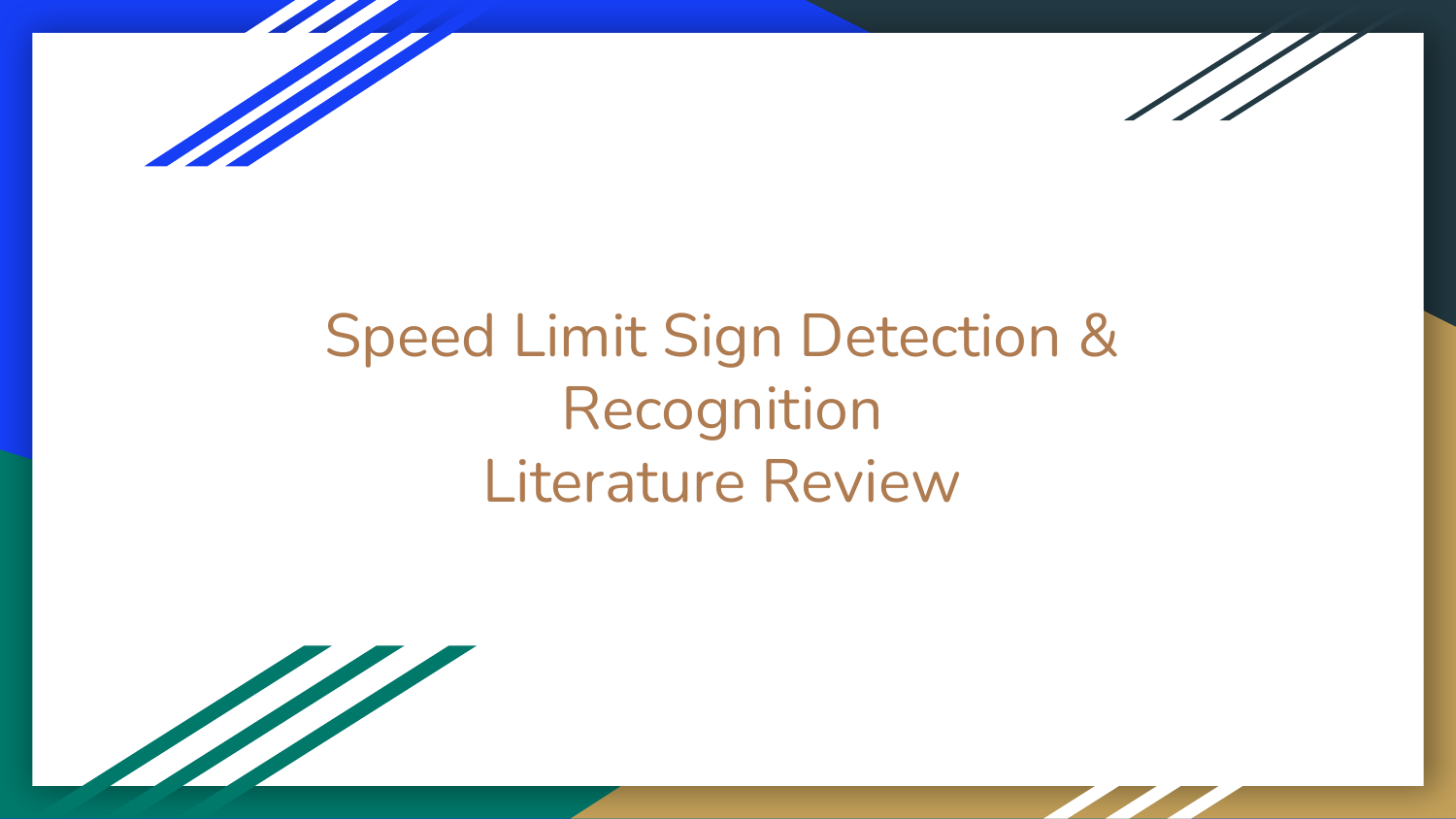

# Speed Limit Sign Detection & Recognition
Literature Review